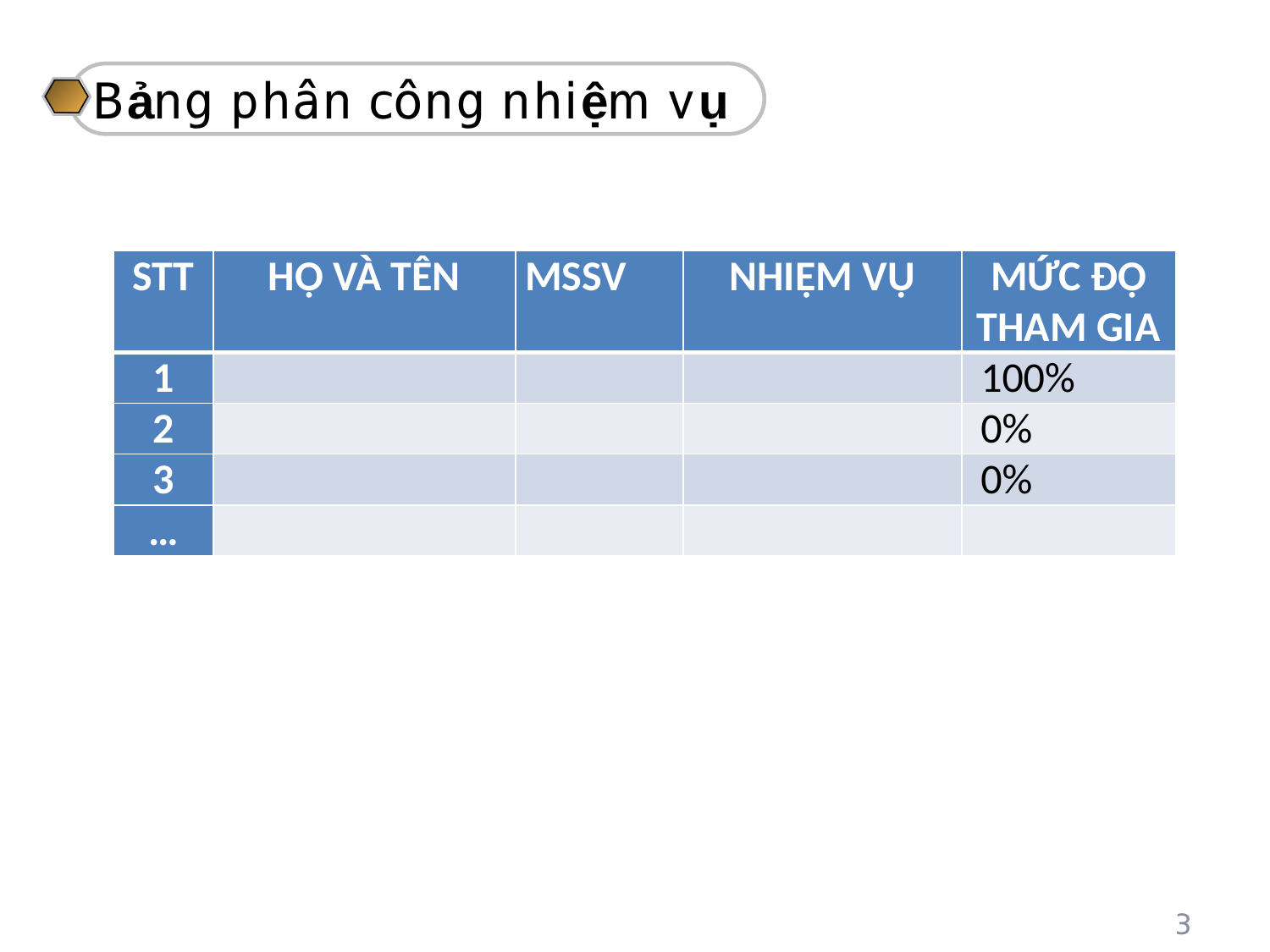

Bảng phân công nhiệm vụ

| STT | HỌ VÀ TÊN | MSSV | NHIỆM VỤ | MỨC ĐỘ THAM GIA |
| --- | --- | --- | --- | --- |
| 1 |  |  |  | 100% |
| 2 |  |  |  | 0% |
| 3 |  |  |  | 0% |
| … |  |  |  |  |
3